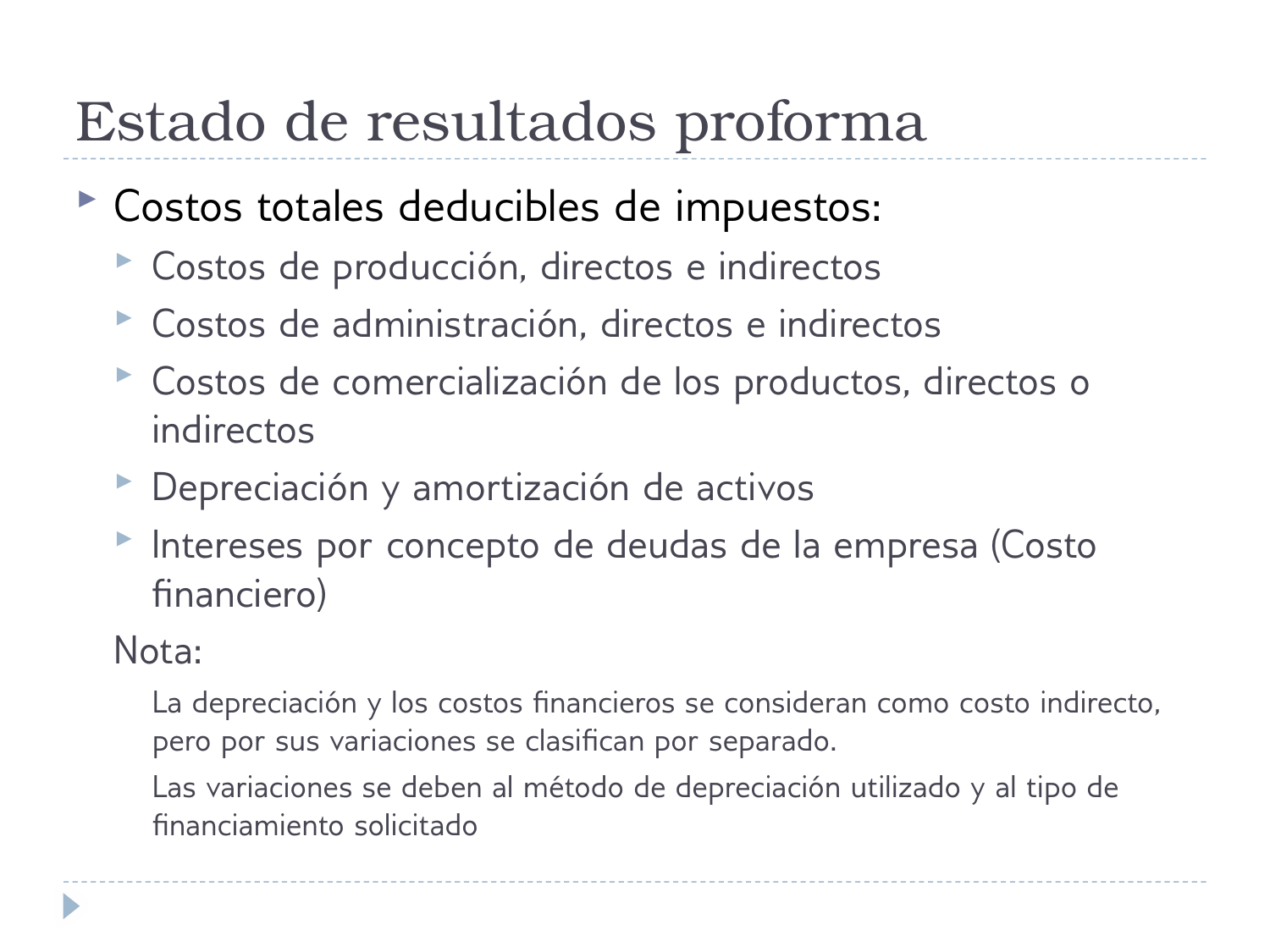

# Estado de resultados proforma
Costos totales deducibles de impuestos:
Costos de producción, directos e indirectos
Costos de administración, directos e indirectos
Costos de comercialización de los productos, directos o indirectos
Depreciación y amortización de activos
Intereses por concepto de deudas de la empresa (Costo financiero)
Nota:
	La depreciación y los costos financieros se consideran como costo indirecto, pero por sus variaciones se clasifican por separado.
	Las variaciones se deben al método de depreciación utilizado y al tipo de financiamiento solicitado